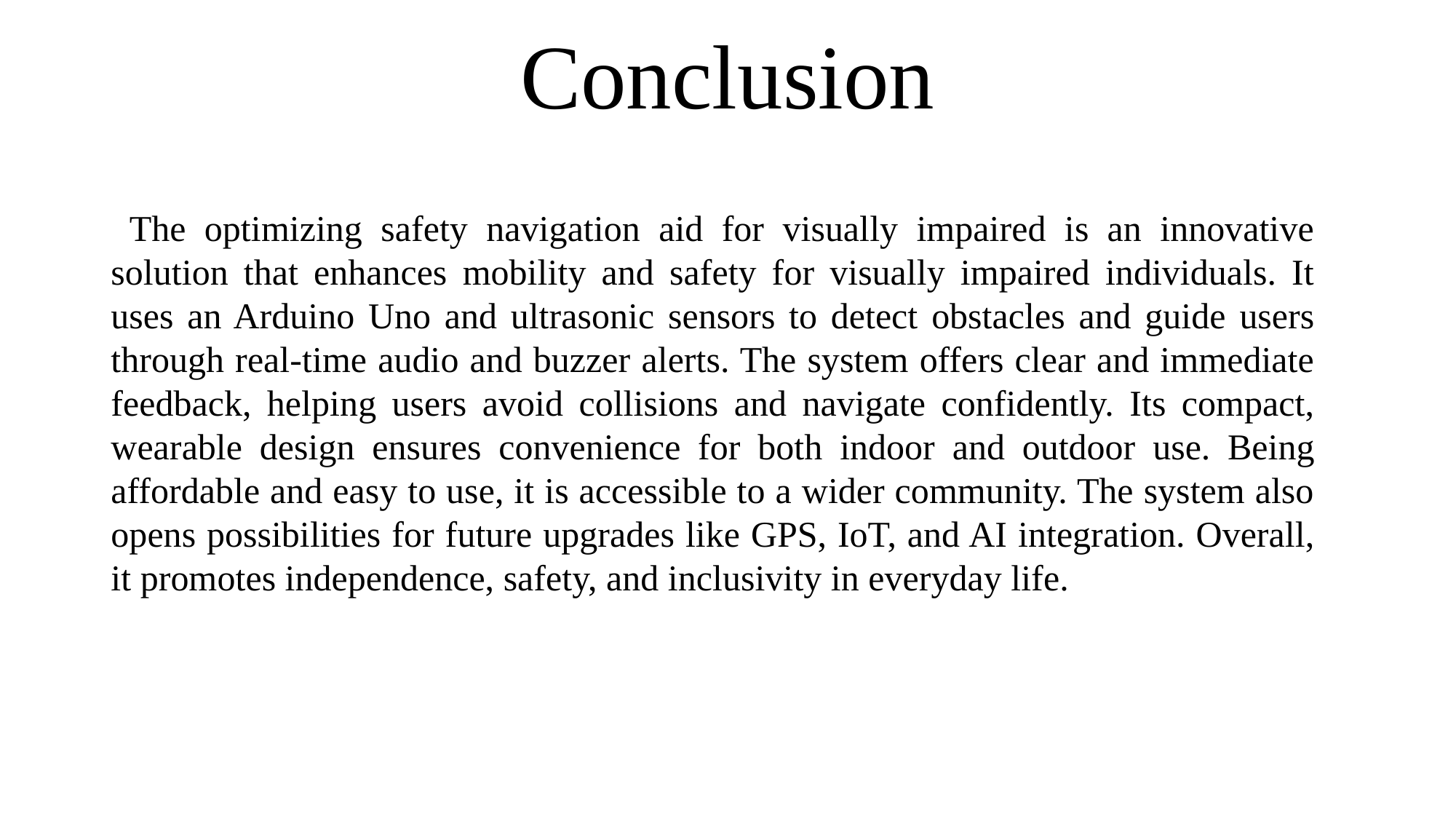

# Conclusion
 The optimizing safety navigation aid for visually impaired is an innovative solution that enhances mobility and safety for visually impaired individuals. It uses an Arduino Uno and ultrasonic sensors to detect obstacles and guide users through real-time audio and buzzer alerts. The system offers clear and immediate feedback, helping users avoid collisions and navigate confidently. Its compact, wearable design ensures convenience for both indoor and outdoor use. Being affordable and easy to use, it is accessible to a wider community. The system also opens possibilities for future upgrades like GPS, IoT, and AI integration. Overall, it promotes independence, safety, and inclusivity in everyday life.